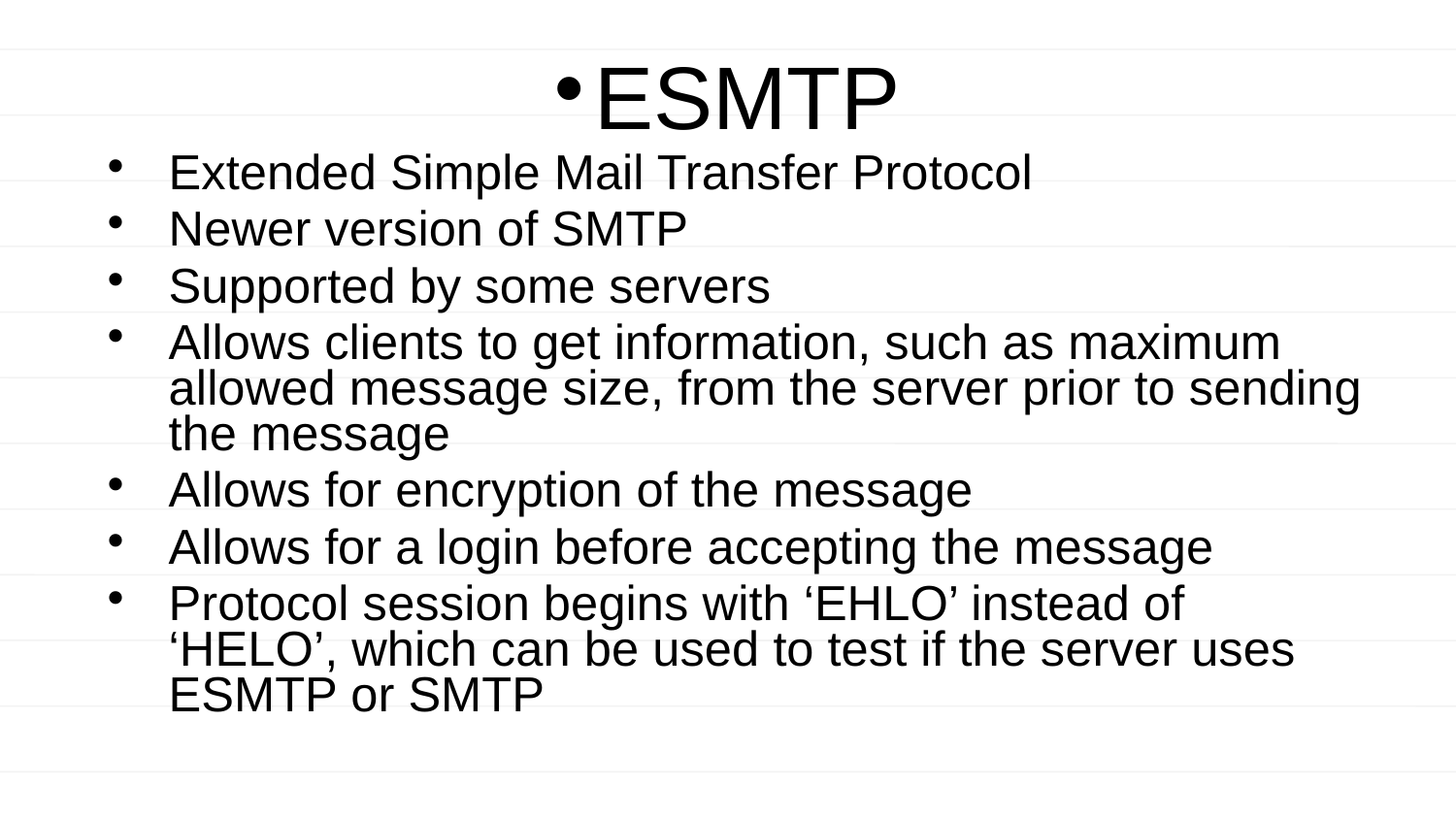

ESMTP
Extended Simple Mail Transfer Protocol
Newer version of SMTP
Supported by some servers
Allows clients to get information, such as maximum allowed message size, from the server prior to sending the message
Allows for encryption of the message
Allows for a login before accepting the message
Protocol session begins with ‘EHLO’ instead of ‘HELO’, which can be used to test if the server uses ESMTP or SMTP